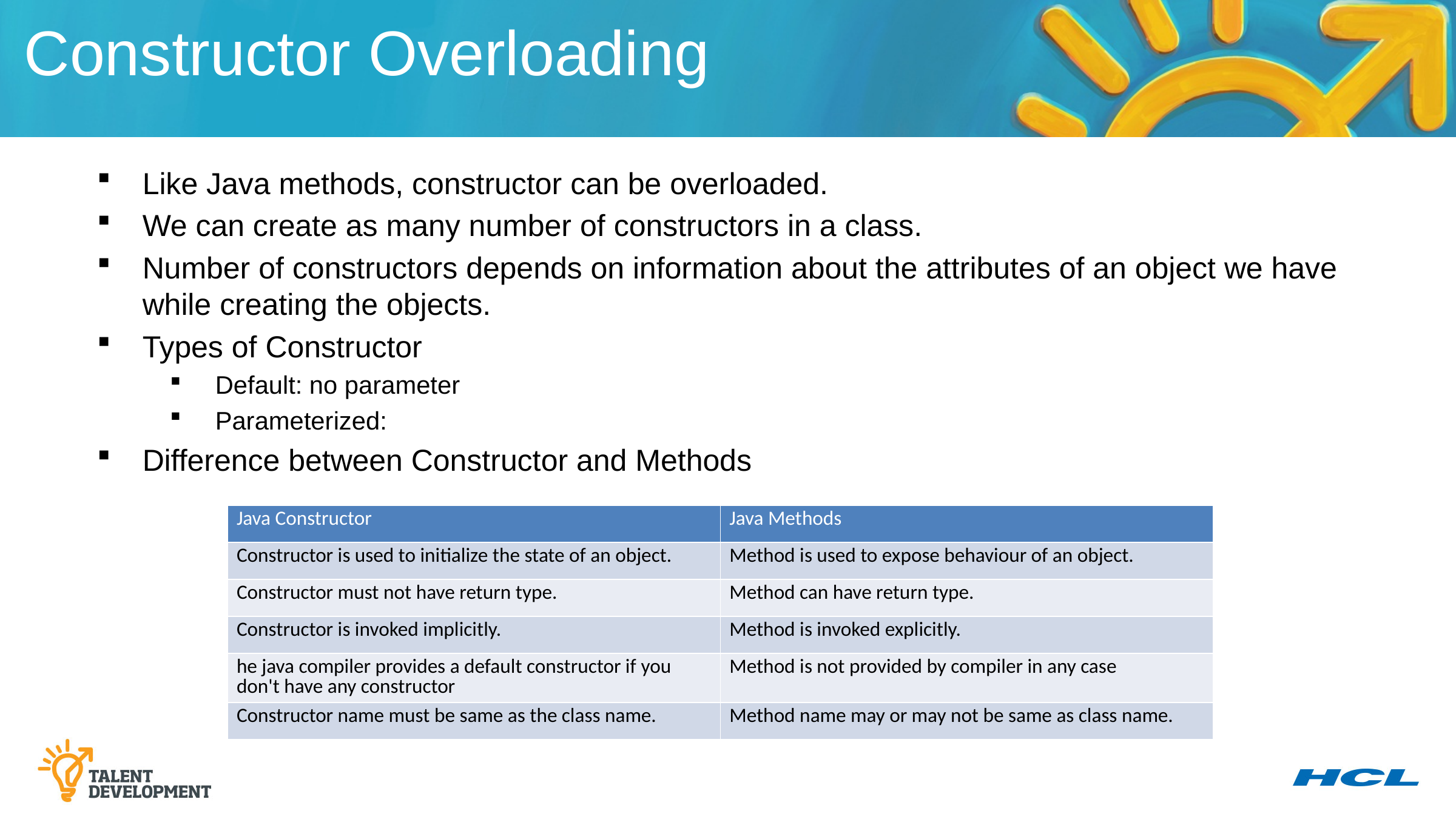

Constructor Overloading
Like Java methods, constructor can be overloaded.
We can create as many number of constructors in a class.
Number of constructors depends on information about the attributes of an object we have while creating the objects.
Types of Constructor
Default: no parameter
Parameterized:
Difference between Constructor and Methods

| Java Constructor | Java Methods |
| --- | --- |
| Constructor is used to initialize the state of an object. | Method is used to expose behaviour of an object. |
| Constructor must not have return type. | Method can have return type. |
| Constructor is invoked implicitly. | Method is invoked explicitly. |
| he java compiler provides a default constructor if you don't have any constructor | Method is not provided by compiler in any case |
| Constructor name must be same as the class name. | Method name may or may not be same as class name. |